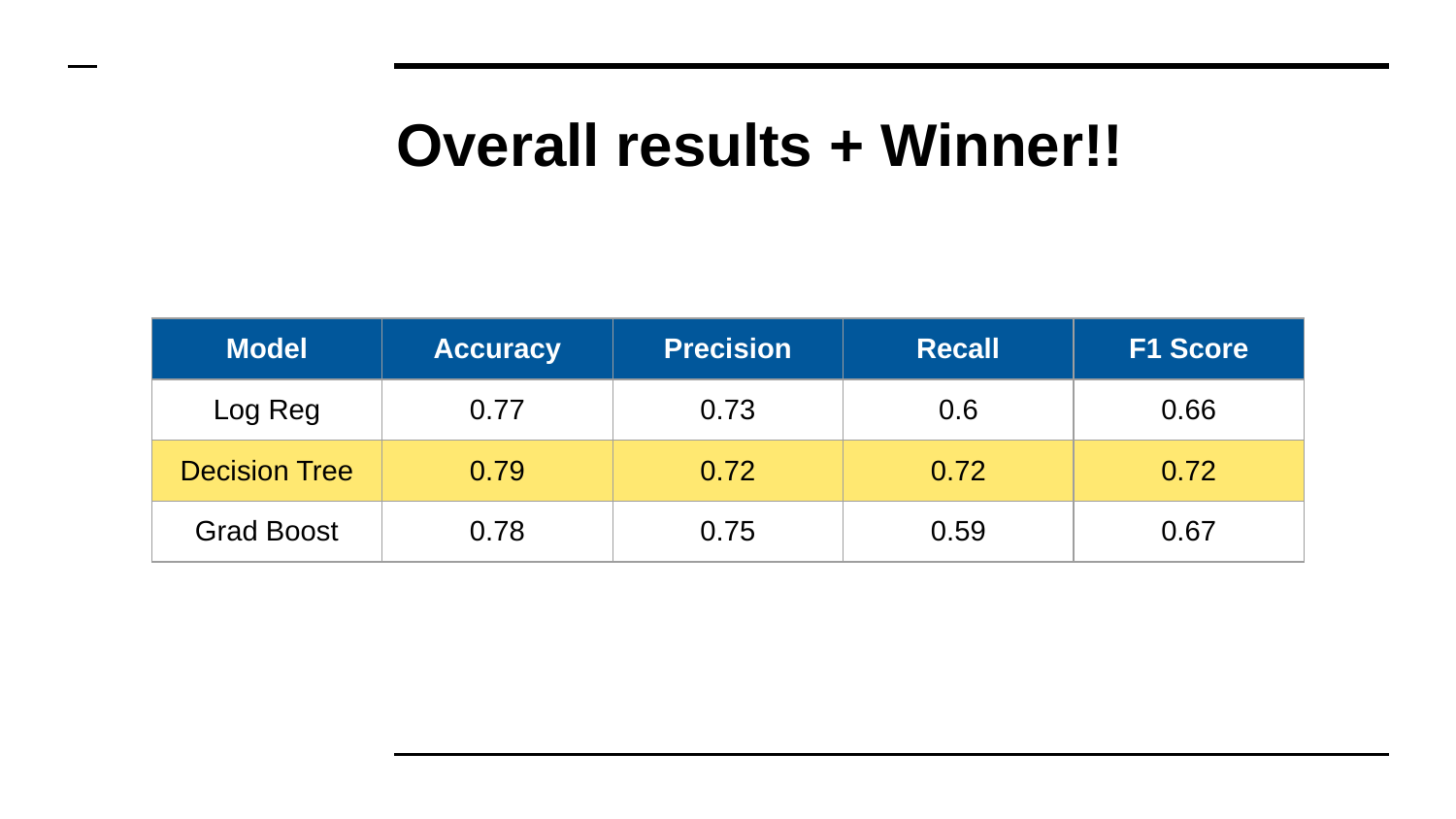

# Overall results + Winner!!
| Model | Accuracy | Precision | Recall | F1 Score |
| --- | --- | --- | --- | --- |
| Log Reg | 0.77 | 0.73 | 0.6 | 0.66 |
| Decision Tree | 0.79 | 0.72 | 0.72 | 0.72 |
| Grad Boost | 0.78 | 0.75 | 0.59 | 0.67 |